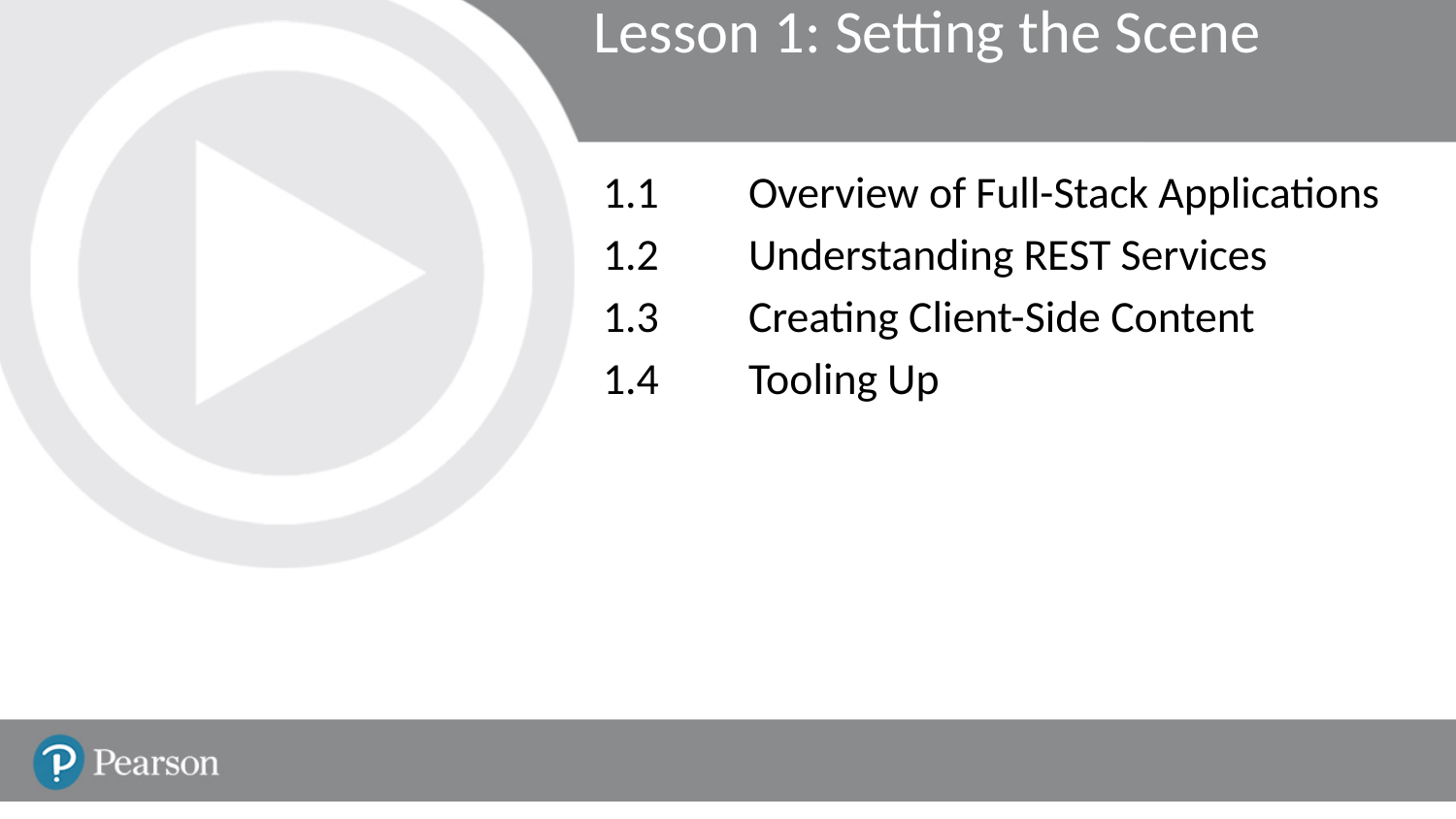

# Lesson 1: Setting the Scene
1.1	Overview of Full-Stack Applications
1.2	Understanding REST Services
1.3	Creating Client-Side Content
1.4	Tooling Up